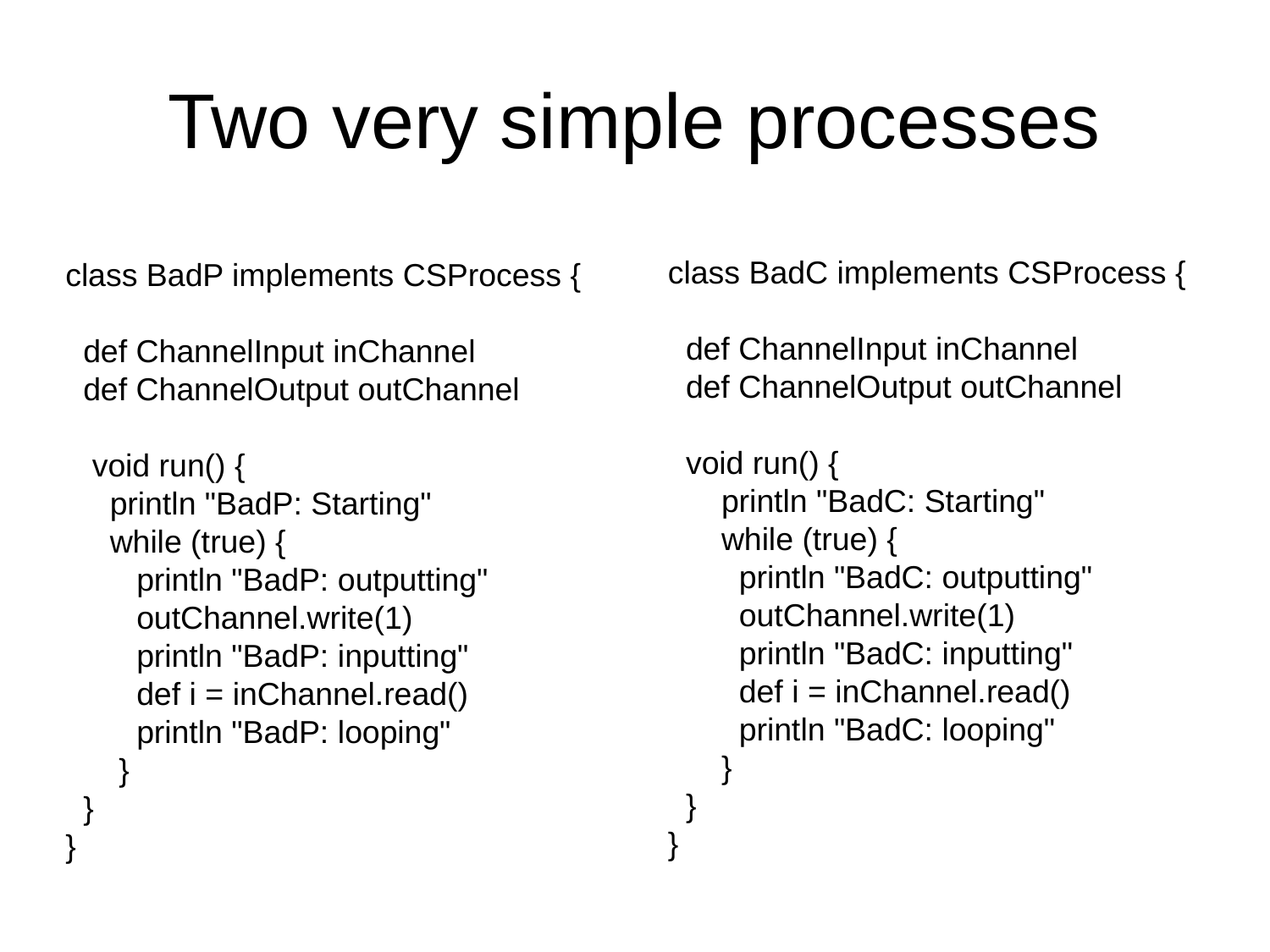

# Two very simple processes
class BadC implements CSProcess {

  def ChannelInput inChannel
  def ChannelOutput outChannel

  void run() {
      println "BadC: Starting"
      while (true) {
        println "BadC: outputting"
        outChannel.write(1)
        println "BadC: inputting"
        def i = inChannel.read()
        println "BadC: looping"
      }
  }
}
class BadP implements CSProcess {

  def ChannelInput inChannel
  def ChannelOutput outChannel

   void run() {
     println "BadP: Starting"
     while (true) {
        println "BadP: outputting"
        outChannel.write(1)
        println "BadP: inputting"
        def i = inChannel.read()
        println "BadP: looping"
      }
  }
}